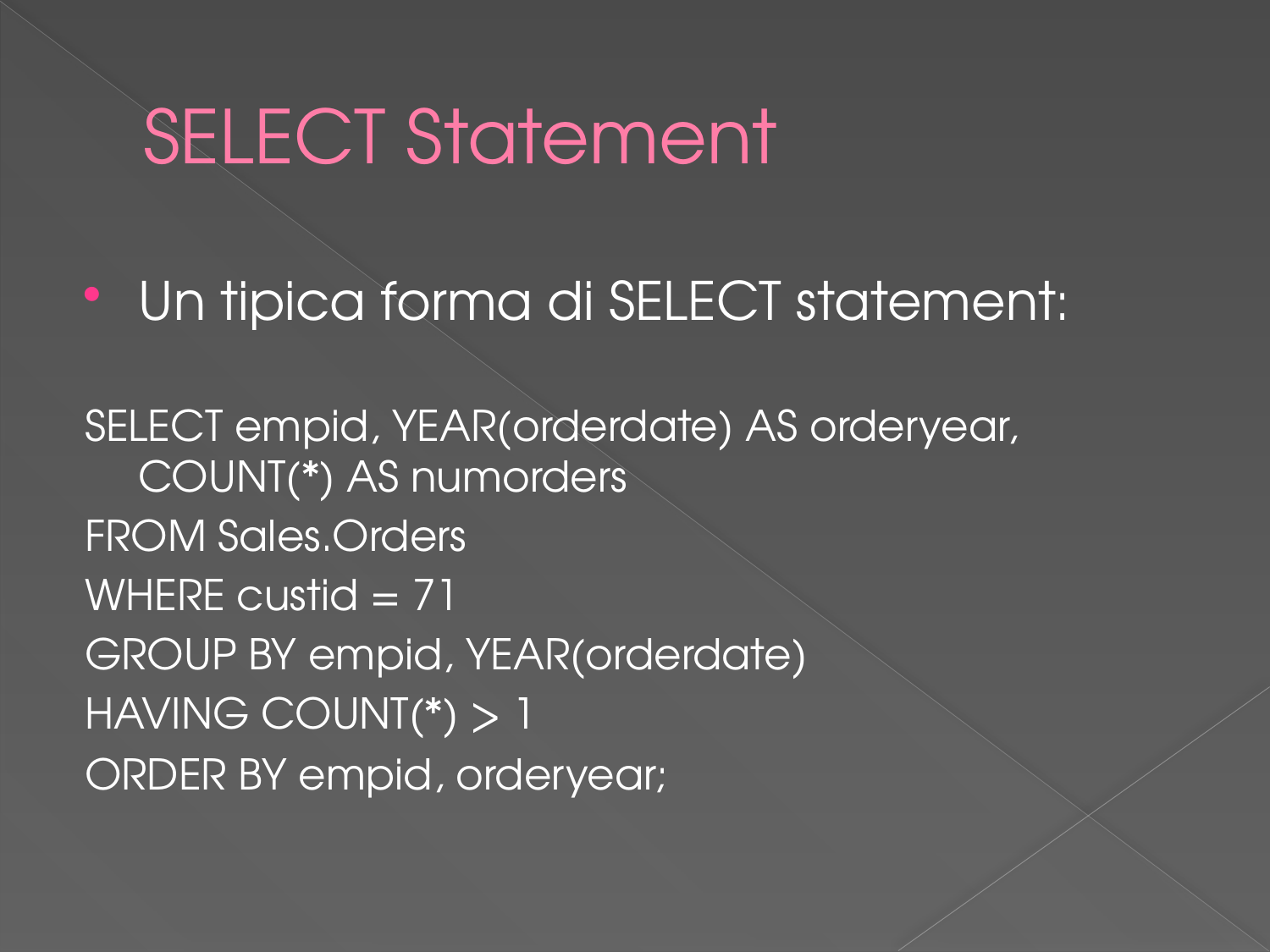

# SELECT Statement
Un tipica forma di SELECT statement:

SELECT empid, YEAR(orderdate) AS orderyear, COUNT(*) AS numorders
FROM Sales.Orders
WHERE custid = 71
GROUP BY empid, YEAR(orderdate)
HAVING COUNT(*) > 1
ORDER BY empid, orderyear;